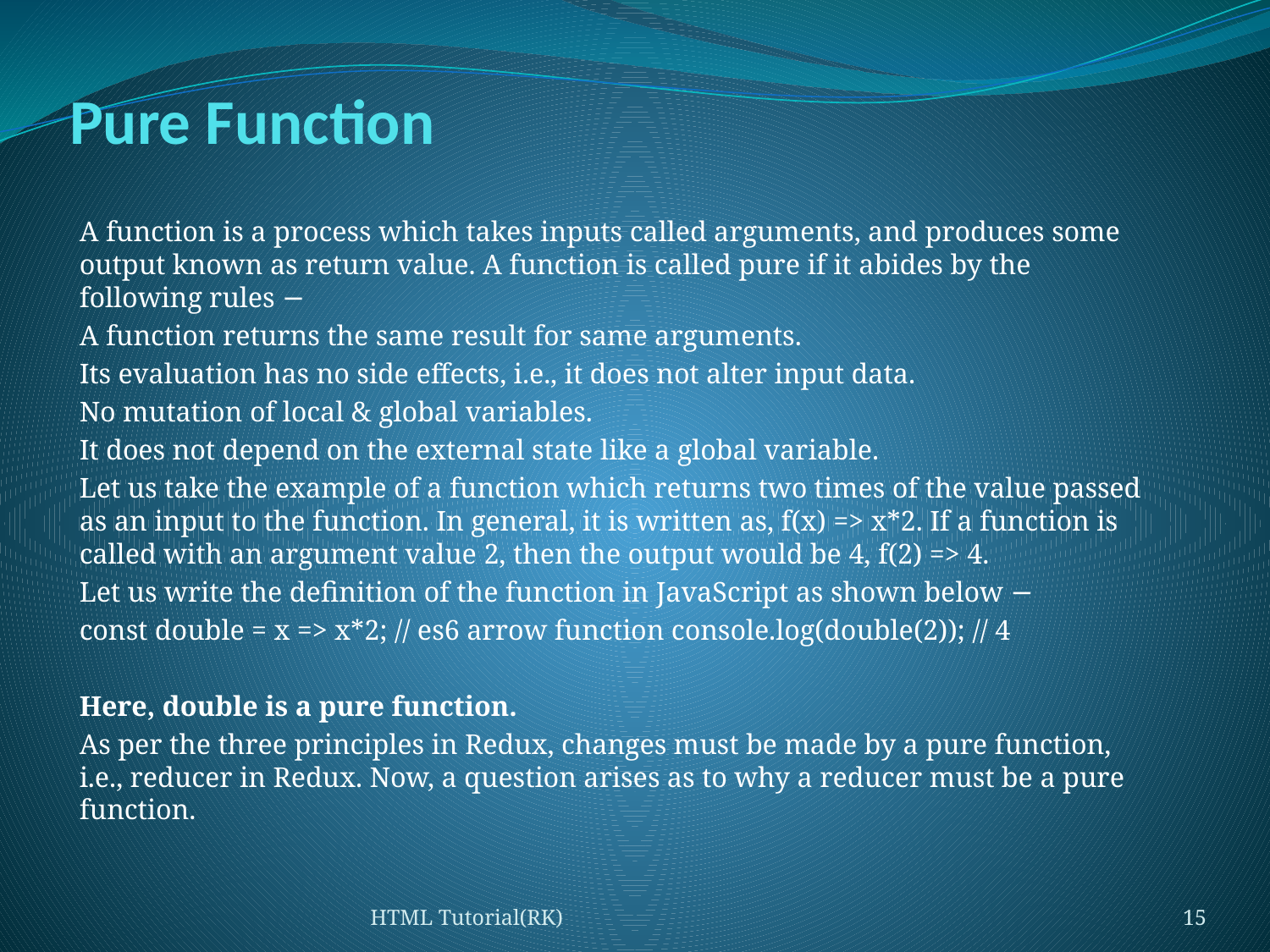

# Pure Function
A function is a process which takes inputs called arguments, and produces some output known as return value. A function is called pure if it abides by the following rules −
A function returns the same result for same arguments.
Its evaluation has no side effects, i.e., it does not alter input data.
No mutation of local & global variables.
It does not depend on the external state like a global variable.
Let us take the example of a function which returns two times of the value passed as an input to the function. In general, it is written as, f(x) => x*2. If a function is called with an argument value 2, then the output would be 4, f(2) => 4.
Let us write the definition of the function in JavaScript as shown below −
const double = x => x*2; // es6 arrow function console.log(double(2)); // 4

Here, double is a pure function.
As per the three principles in Redux, changes must be made by a pure function, i.e., reducer in Redux. Now, a question arises as to why a reducer must be a pure function.

HTML Tutorial(RK)
15